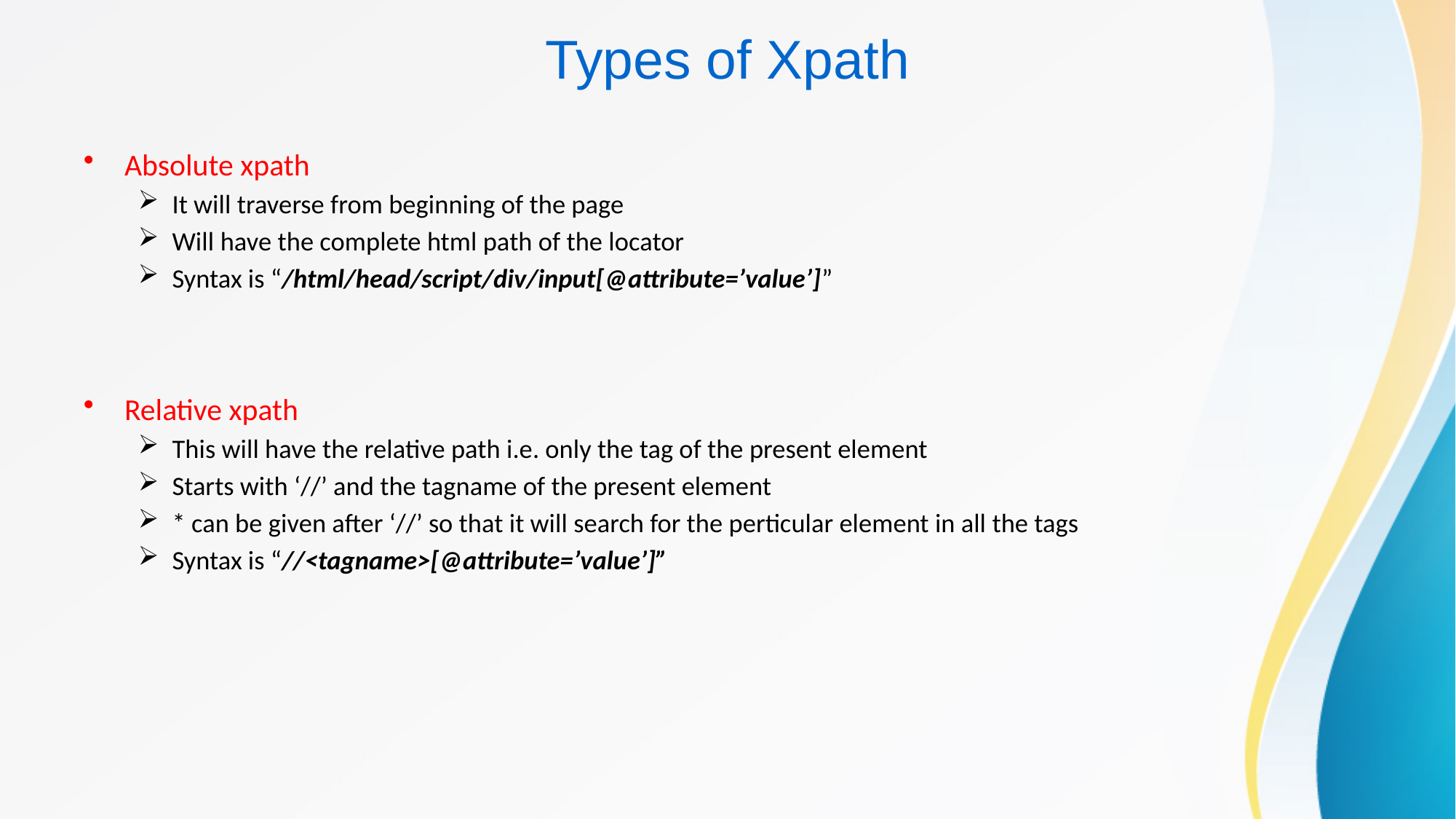

# Types of Xpath
Absolute xpath
It will traverse from beginning of the page
Will have the complete html path of the locator
Syntax is “/html/head/script/div/input[@attribute=’value’]”

Relative xpath
This will have the relative path i.e. only the tag of the present element
Starts with ‘//’ and the tagname of the present element
* can be given after ‘//’ so that it will search for the perticular element in all the tags
Syntax is “//<tagname>[@attribute=’value’]”